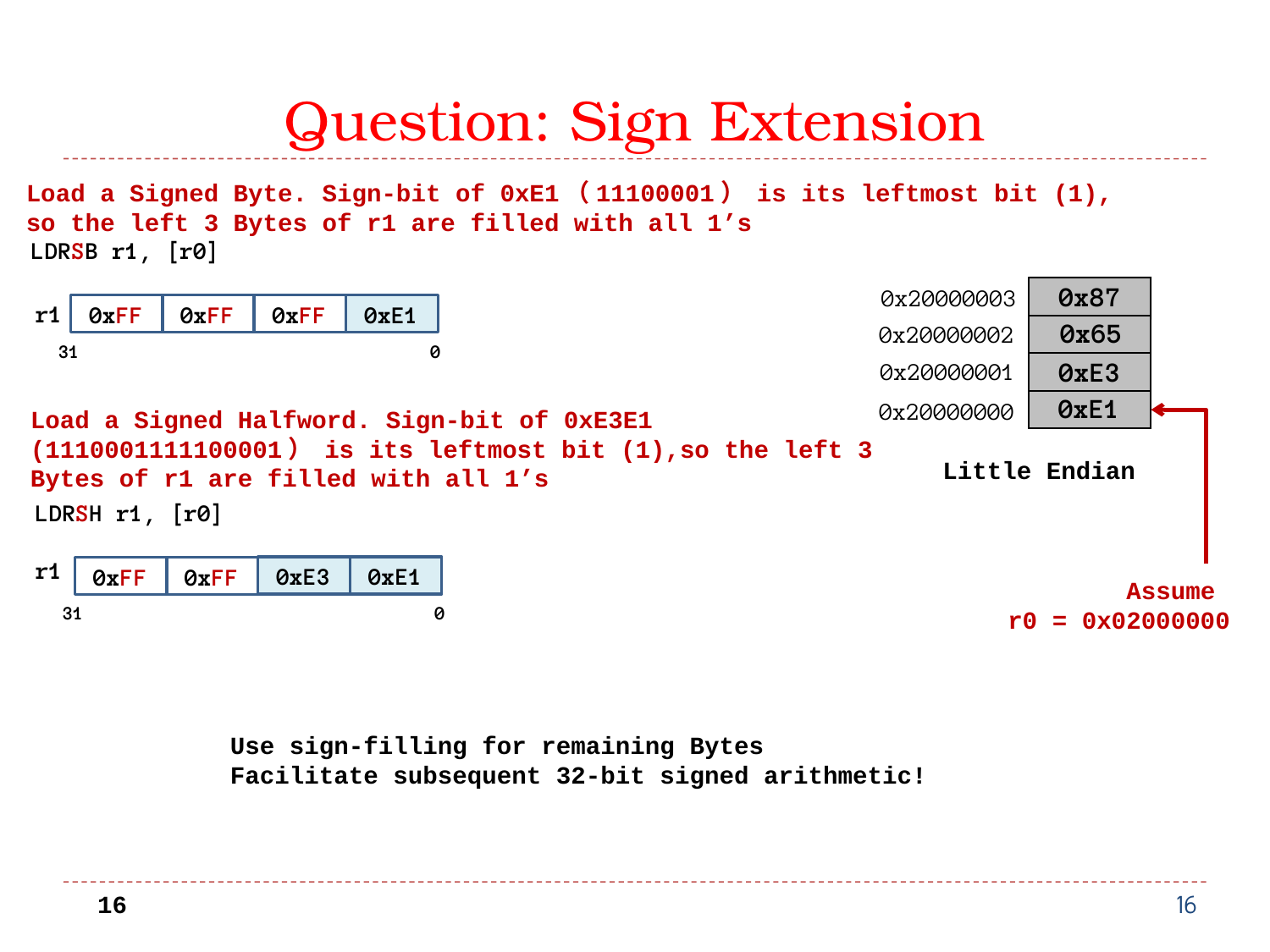

# Question: Sign Extension
Load a Signed Byte. Sign-bit of 0xE1（11100001） is its leftmost bit (1),
so the left 3 Bytes of r1 are filled with all 1’s
LDRSB r1, [r0]
0xFF
0xE1
0xFF
0xFF
31
0
0x87

0x20000003
r1
0x65

0x20000002
0xE3
0x20000001

0xE1

0x20000000
Load a Signed Halfword. Sign-bit of 0xE3E1
(1110001111100001） is its leftmost bit (1),so the left 3
Bytes of r1 are filled with all 1’s

Little Endian
LDRSH r1, [r0]
r1
0xE3
0xE1
0xFF
0xFF
Assume
r0 = 0x02000000
31
0
Use sign-filling for remaining Bytes
Facilitate subsequent 32-bit signed arithmetic!
16